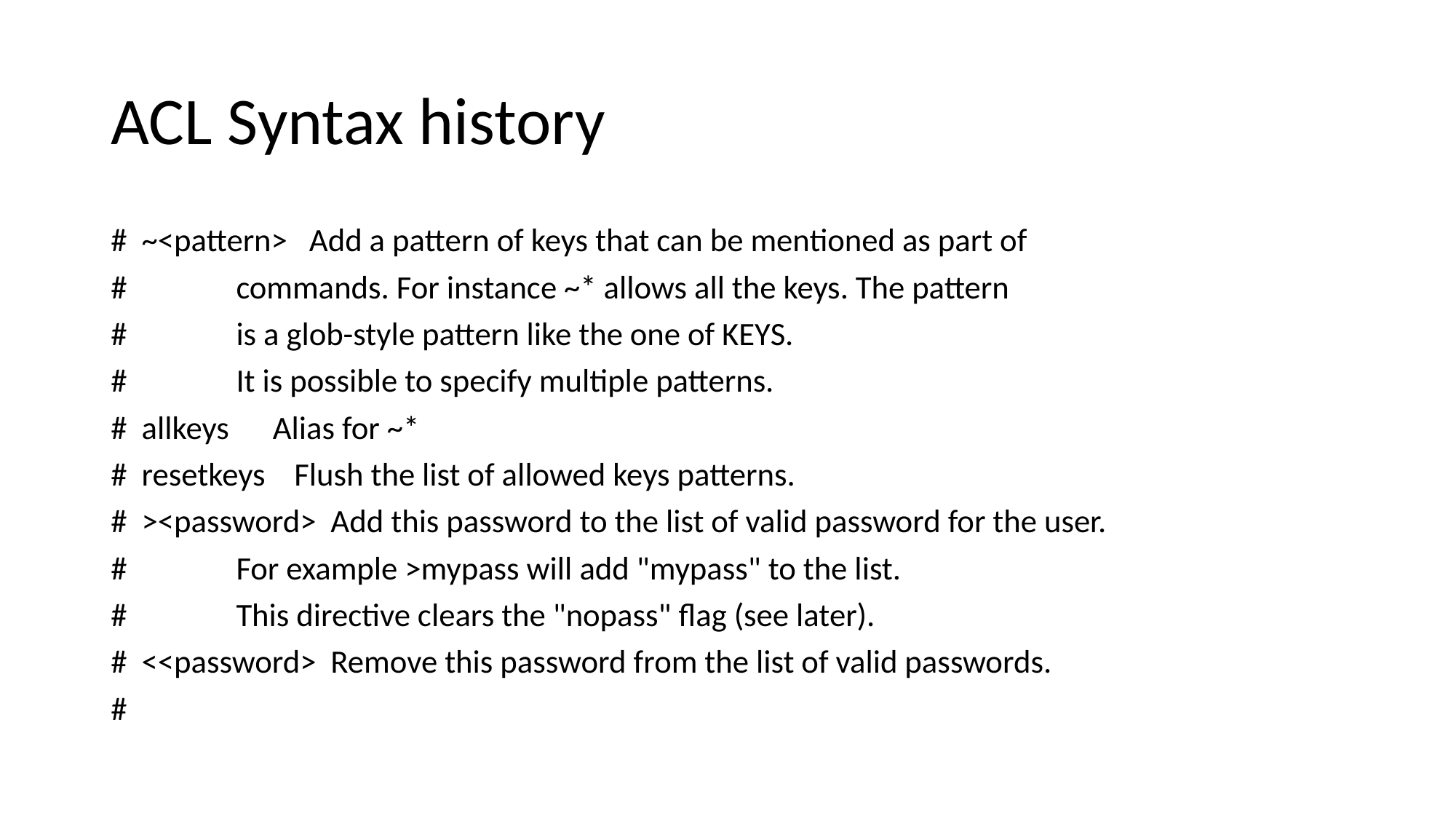

# ACL Syntax history
#  ~<pattern>   Add a pattern of keys that can be mentioned as part of
#               commands. For instance ~* allows all the keys. The pattern
#               is a glob-style pattern like the one of KEYS.
#               It is possible to specify multiple patterns.
#  allkeys      Alias for ~*
#  resetkeys    Flush the list of allowed keys patterns.
#  ><password>  Add this password to the list of valid password for the user.
#               For example >mypass will add "mypass" to the list.
#               This directive clears the "nopass" flag (see later).
#  <<password>  Remove this password from the list of valid passwords.
#